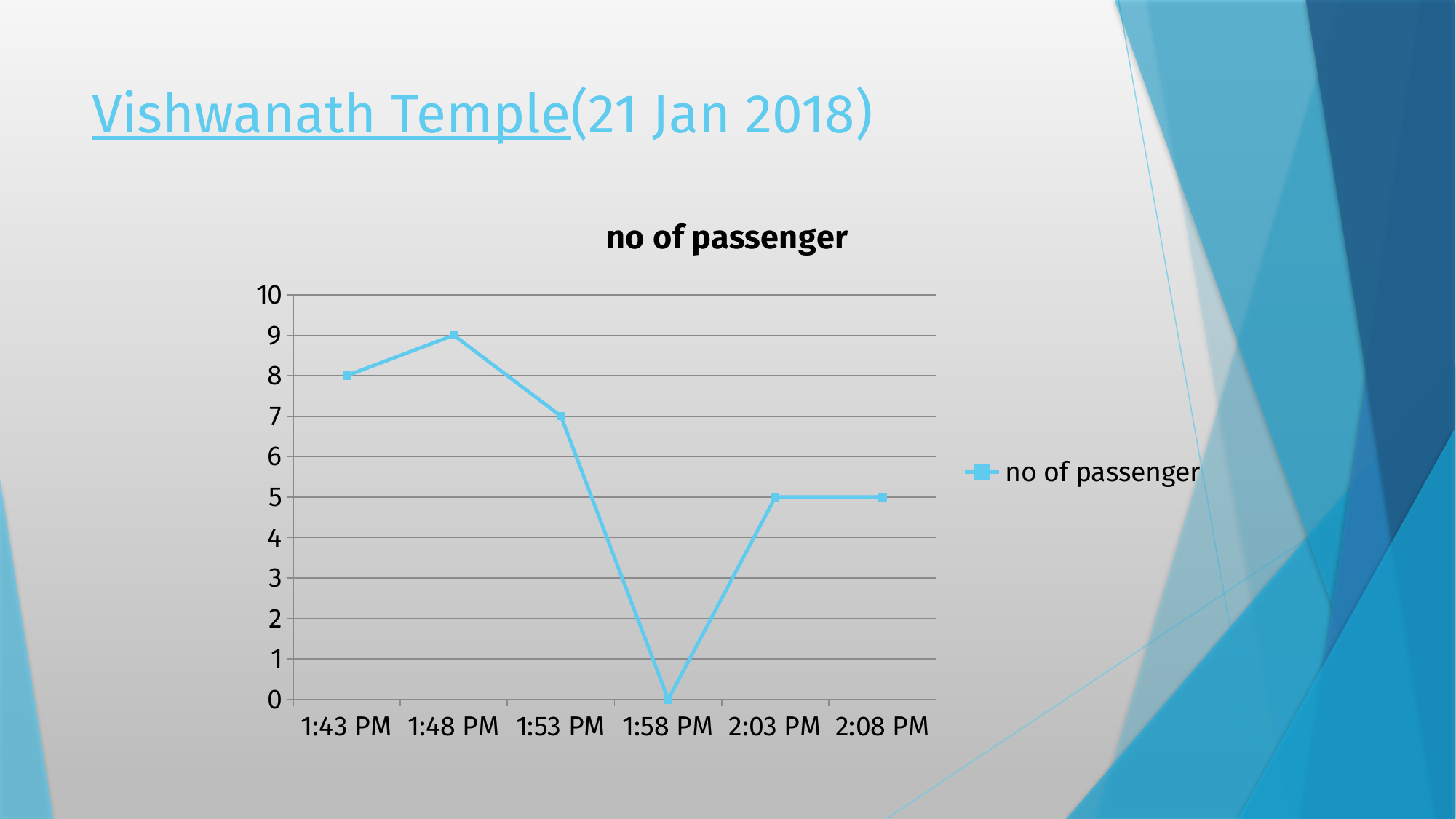

# Vishwanath Temple(21 Jan 2018)

### Chart: no of passenger

| Category | no of passenger |
|---|---|
| 0.57152777777777752 | 8.0 |
| 0.57500000000000029 | 9.0 |
| 0.57847222222222217 | 7.0 |
| 0.5819444444444446 | 0.0 |
| 0.58541666666666636 | 5.0 |
| 0.58888888888888891 | 5.0 |